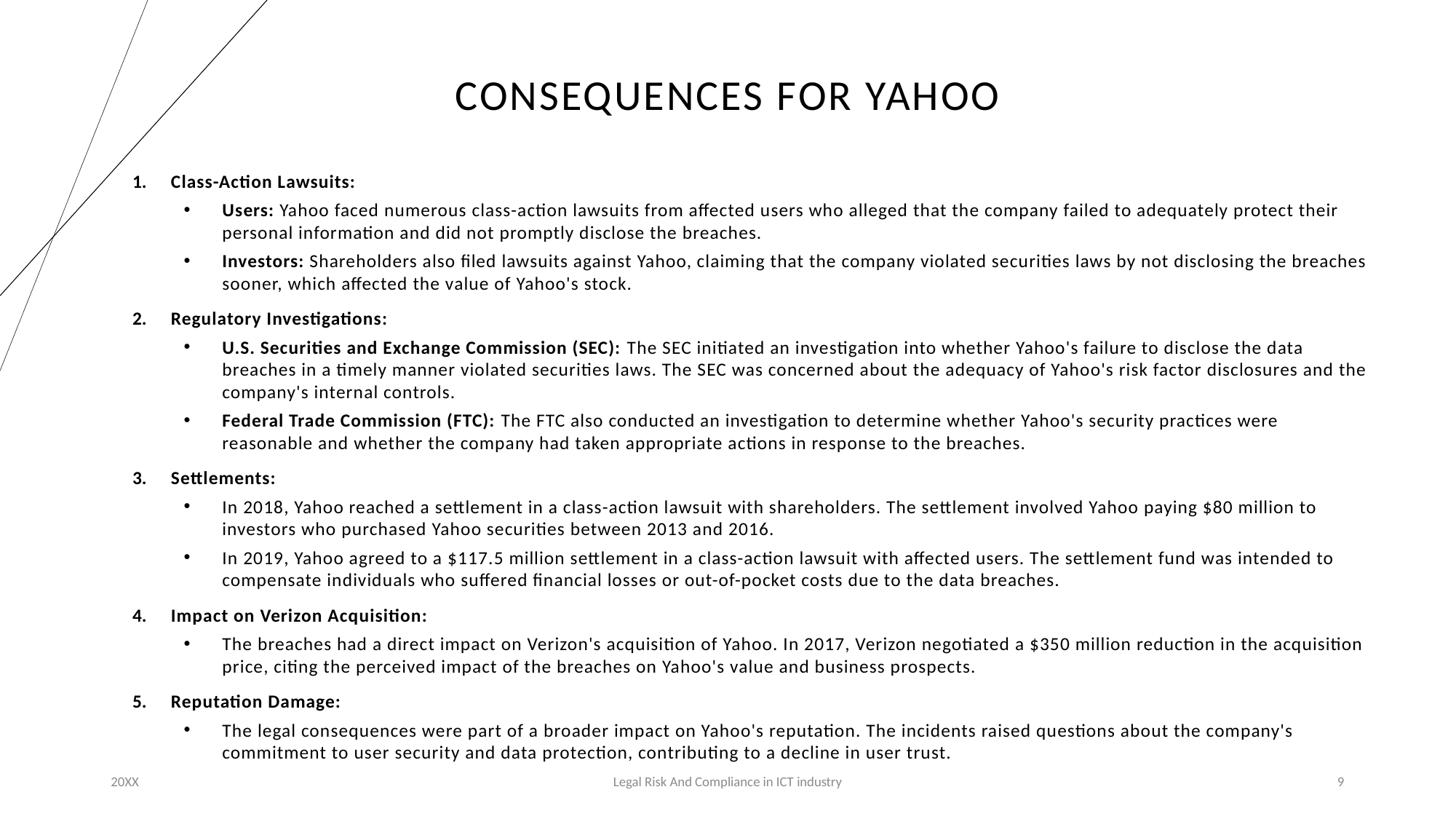

# Consequences for Yahoo
Class-Action Lawsuits:
Users: Yahoo faced numerous class-action lawsuits from affected users who alleged that the company failed to adequately protect their personal information and did not promptly disclose the breaches.
Investors: Shareholders also filed lawsuits against Yahoo, claiming that the company violated securities laws by not disclosing the breaches sooner, which affected the value of Yahoo's stock.
Regulatory Investigations:
U.S. Securities and Exchange Commission (SEC): The SEC initiated an investigation into whether Yahoo's failure to disclose the data breaches in a timely manner violated securities laws. The SEC was concerned about the adequacy of Yahoo's risk factor disclosures and the company's internal controls.
Federal Trade Commission (FTC): The FTC also conducted an investigation to determine whether Yahoo's security practices were reasonable and whether the company had taken appropriate actions in response to the breaches.
Settlements:
In 2018, Yahoo reached a settlement in a class-action lawsuit with shareholders. The settlement involved Yahoo paying $80 million to investors who purchased Yahoo securities between 2013 and 2016.
In 2019, Yahoo agreed to a $117.5 million settlement in a class-action lawsuit with affected users. The settlement fund was intended to compensate individuals who suffered financial losses or out-of-pocket costs due to the data breaches.
Impact on Verizon Acquisition:
The breaches had a direct impact on Verizon's acquisition of Yahoo. In 2017, Verizon negotiated a $350 million reduction in the acquisition price, citing the perceived impact of the breaches on Yahoo's value and business prospects.
Reputation Damage:
The legal consequences were part of a broader impact on Yahoo's reputation. The incidents raised questions about the company's commitment to user security and data protection, contributing to a decline in user trust.

20XX
Legal Risk And Compliance in ICT industry
9